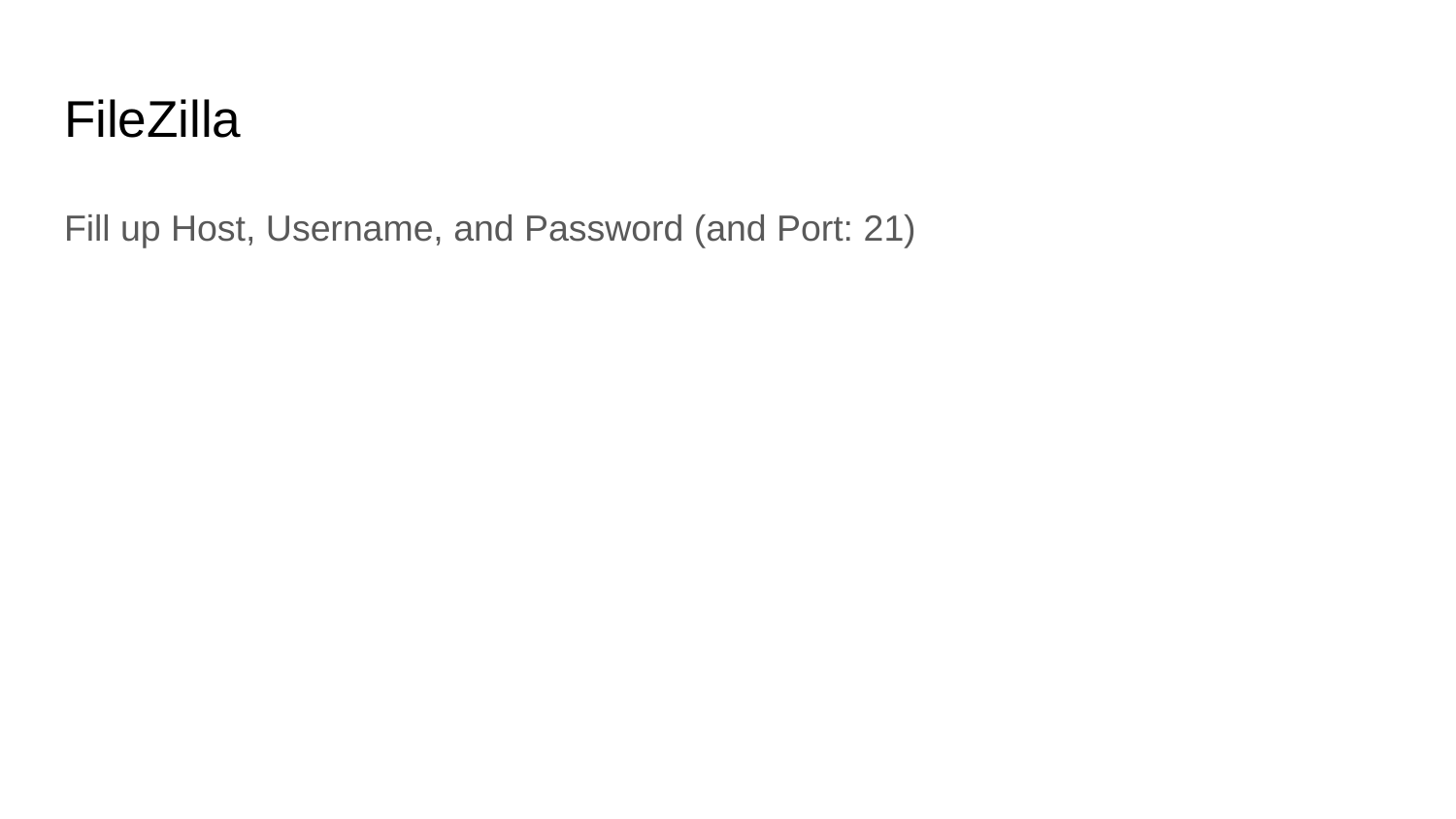

# FileZilla
Fill up Host, Username, and Password (and Port: 21)